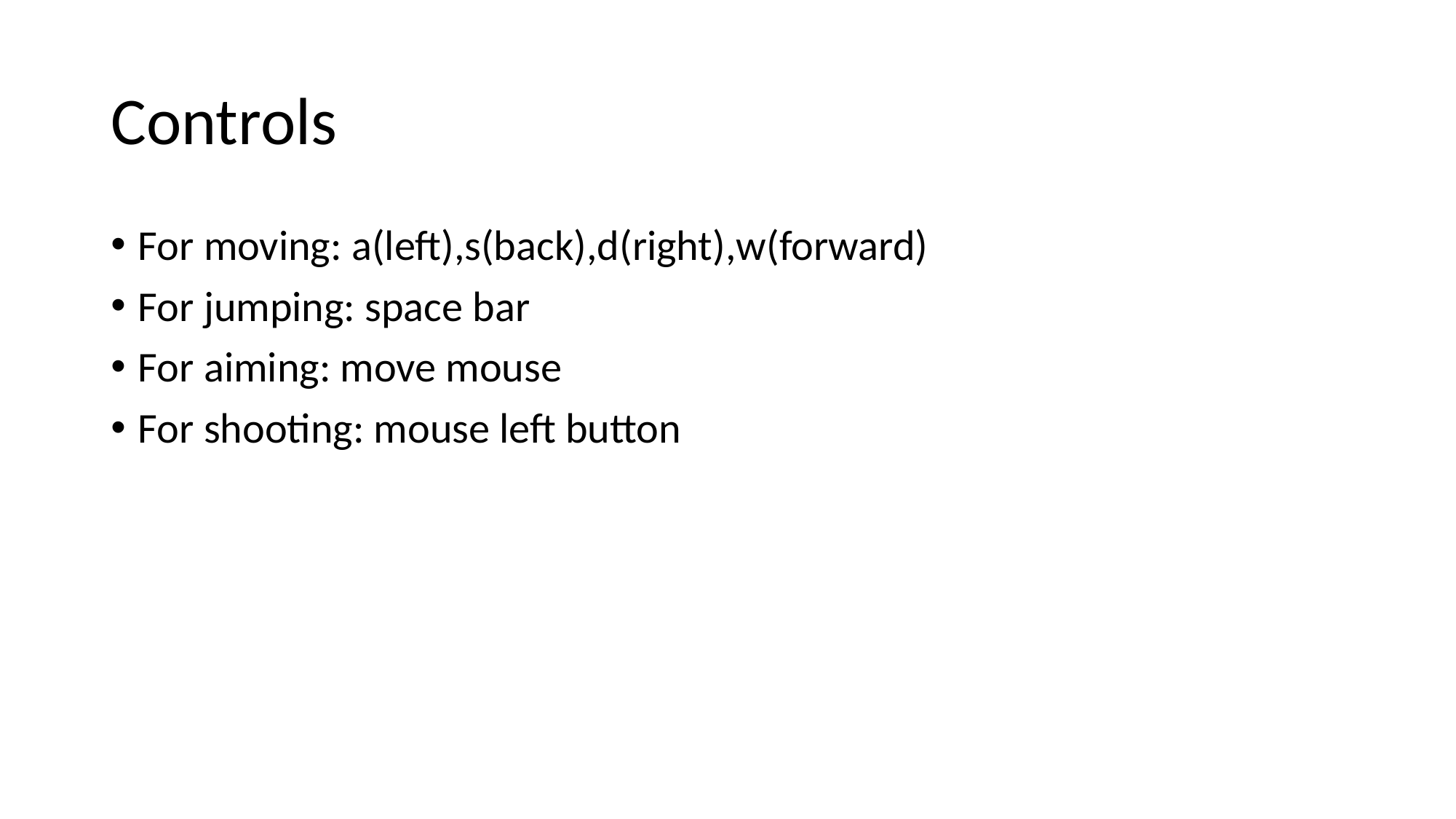

# Controls
For moving: a(left),s(back),d(right),w(forward)
For jumping: space bar
For aiming: move mouse
For shooting: mouse left button